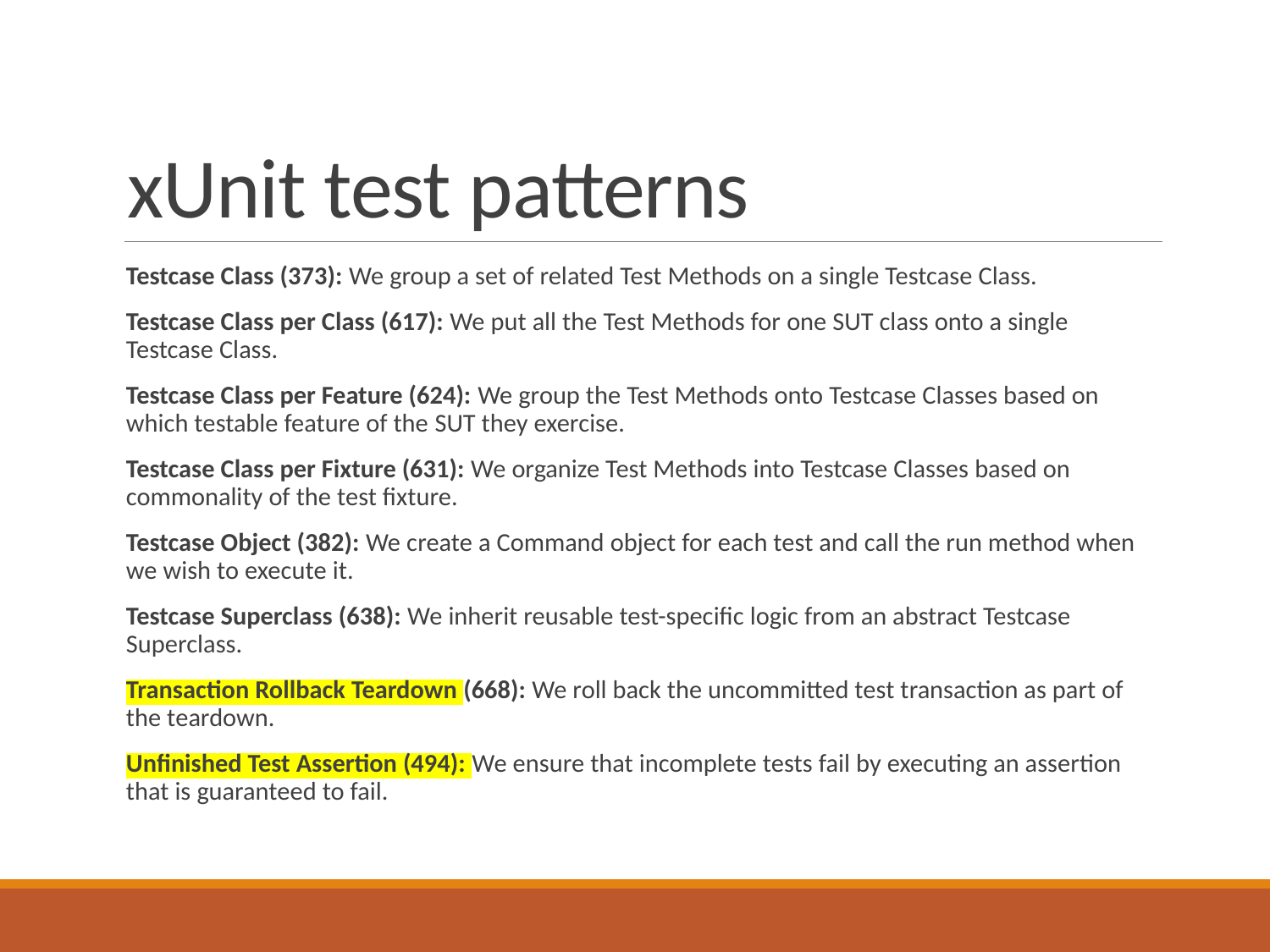

# xUnit test patterns
Testcase Class (373): We group a set of related Test Methods on a single Testcase Class.
Testcase Class per Class (617): We put all the Test Methods for one SUT class onto a single Testcase Class.
Testcase Class per Feature (624): We group the Test Methods onto Testcase Classes based on which testable feature of the SUT they exercise.
Testcase Class per Fixture (631): We organize Test Methods into Testcase Classes based on commonality of the test fixture.
Testcase Object (382): We create a Command object for each test and call the run method when we wish to execute it.
Testcase Superclass (638): We inherit reusable test-specific logic from an abstract Testcase Superclass.
Transaction Rollback Teardown (668): We roll back the uncommitted test transaction as part of the teardown.
Unfinished Test Assertion (494): We ensure that incomplete tests fail by executing an assertion that is guaranteed to fail.